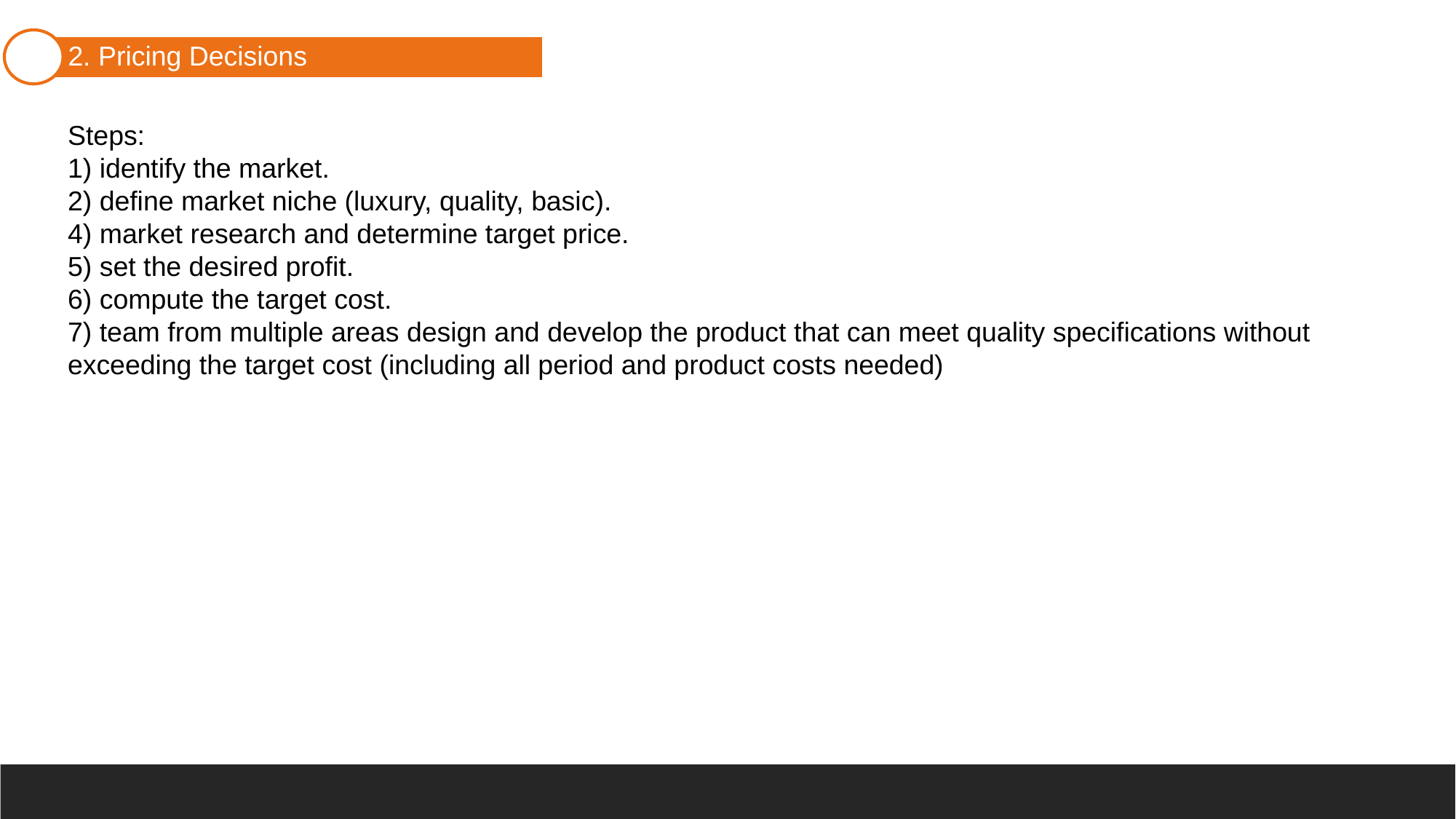

1. Cost Terminology

2. Pricing Decisions

Steps:
1) identify the market.
2) define market niche (luxury, quality, basic).
4) market research and determine target price.
5) set the desired profit.
6) compute the target cost.
7) team from multiple areas design and develop the product that can meet quality specifications without exceeding the target cost (including all period and product costs needed)

3. Make-Or-Buy Decision

4. Closing part of a company